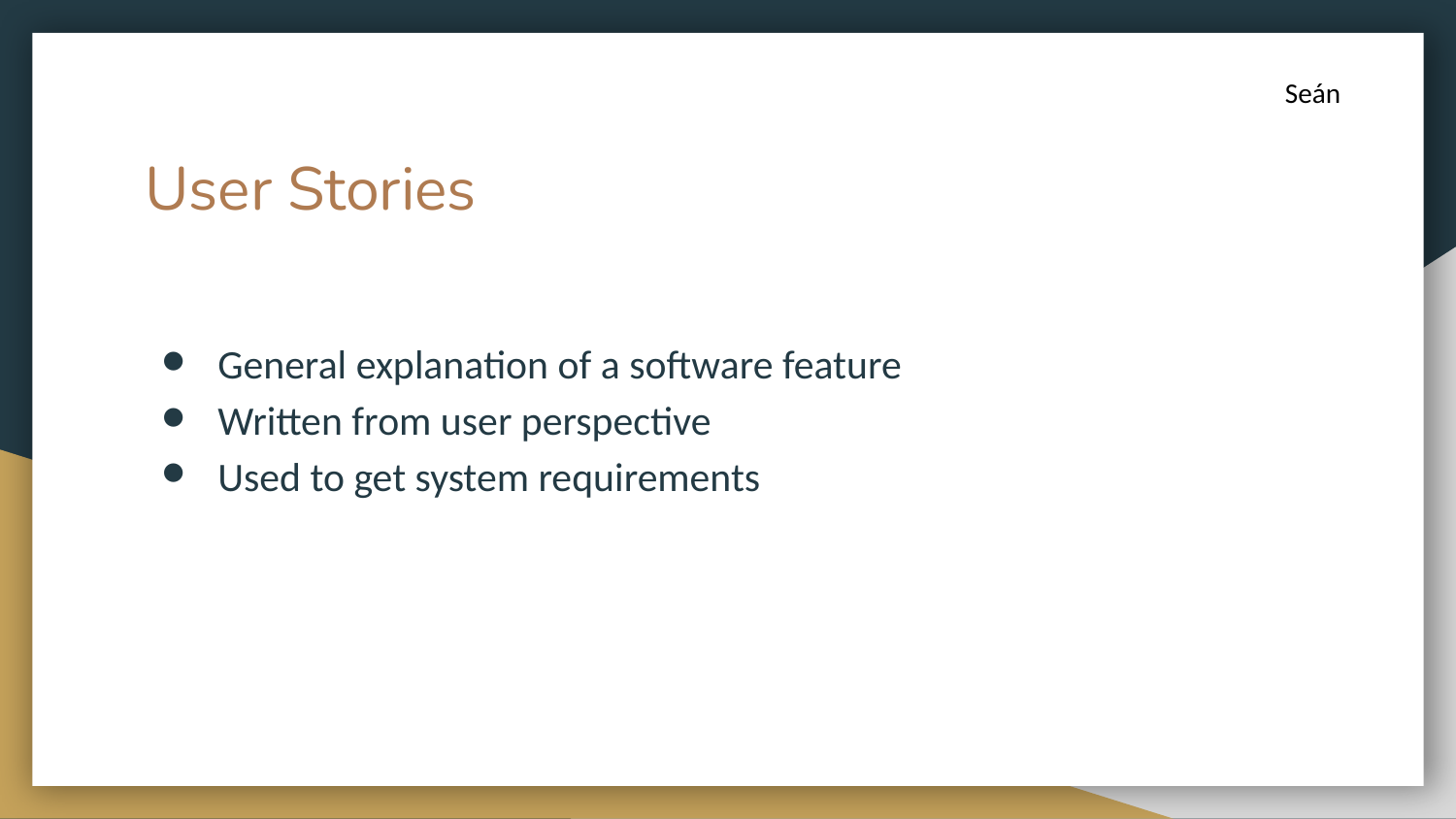

Seán
# User Stories
General explanation of a software feature
Written from user perspective
Used to get system requirements